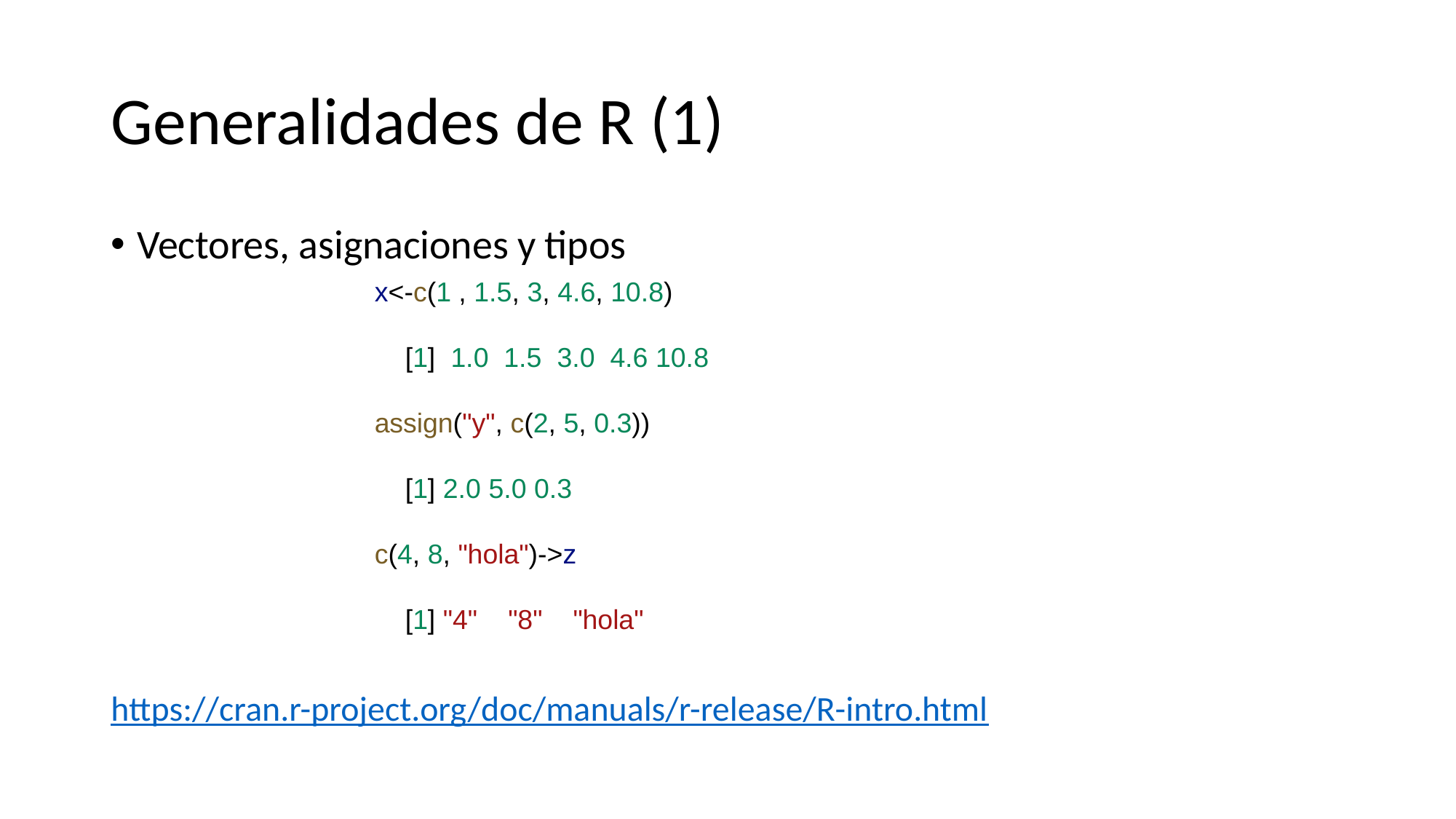

# Generalidades de R (1)
Vectores, asignaciones y tipos

https://cran.r-project.org/doc/manuals/r-release/R-intro.html

x<-c(1 , 1.5, 3, 4.6, 10.8)
    [1]  1.0  1.5  3.0  4.6 10.8
assign("y", c(2, 5, 0.3))
    [1] 2.0 5.0 0.3
c(4, 8, "hola")->z
    [1] "4"    "8"    "hola"